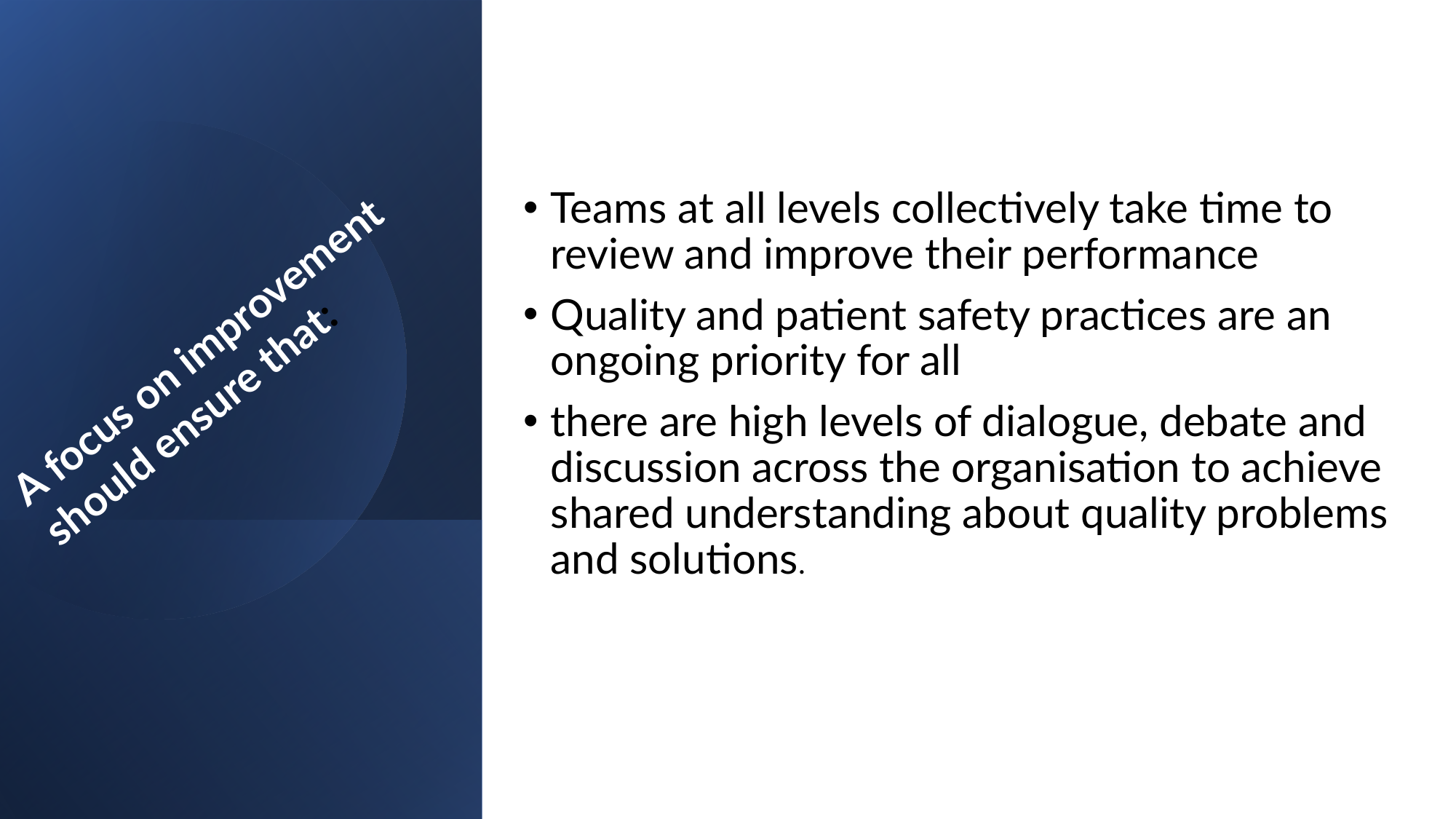

Teams at all levels collectively take time to review and improve their performance
Quality and patient safety practices are an ongoing priority for all
there are high levels of dialogue, debate and discussion across the organisation to achieve shared understanding about quality problems and solutions.

A focus on improvement should ensure that: